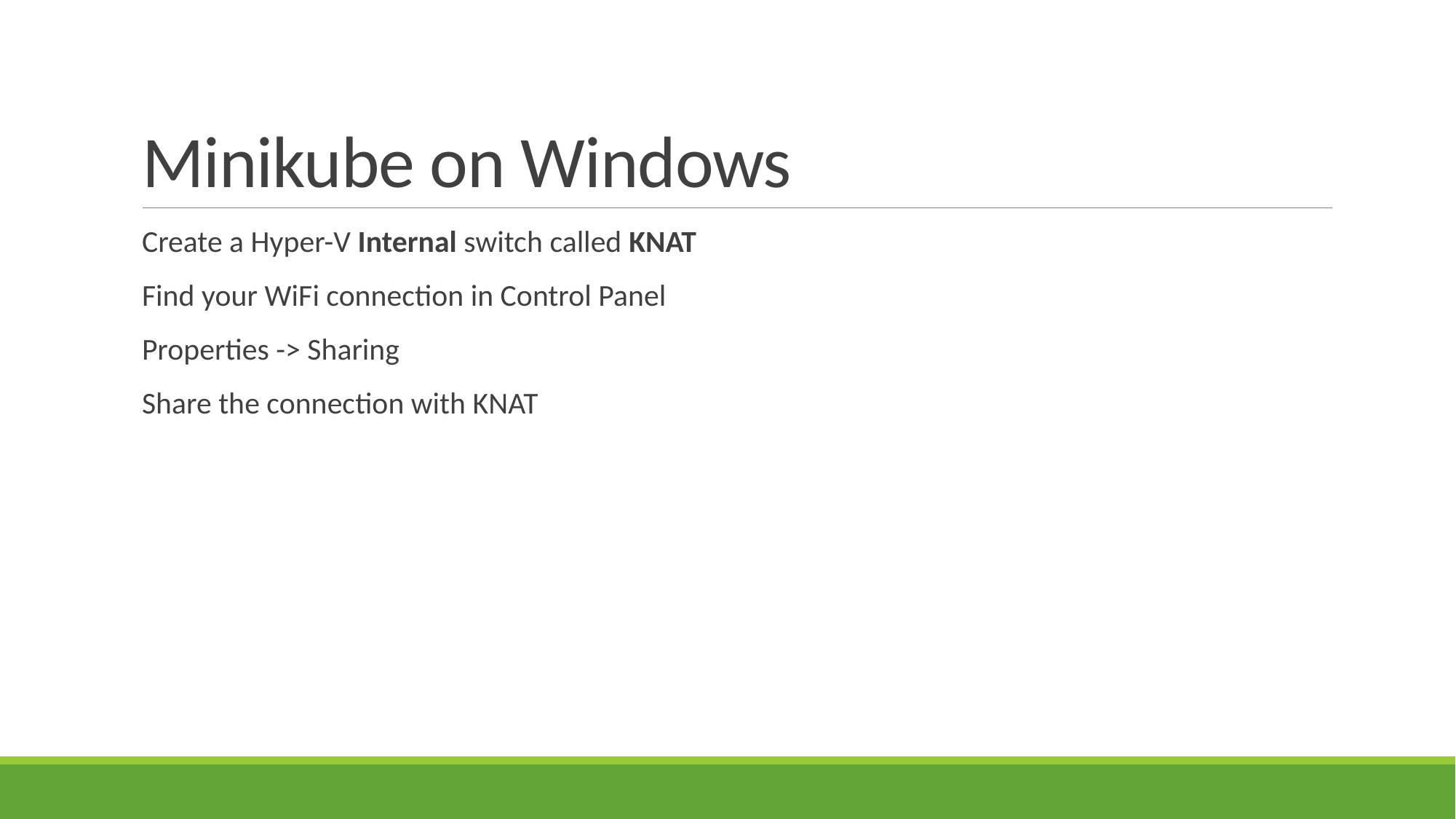

# Minikube on Windows
Create a Hyper-V Internal switch called KNAT
Find your WiFi connection in Control Panel
Properties -> Sharing
Share the connection with KNAT